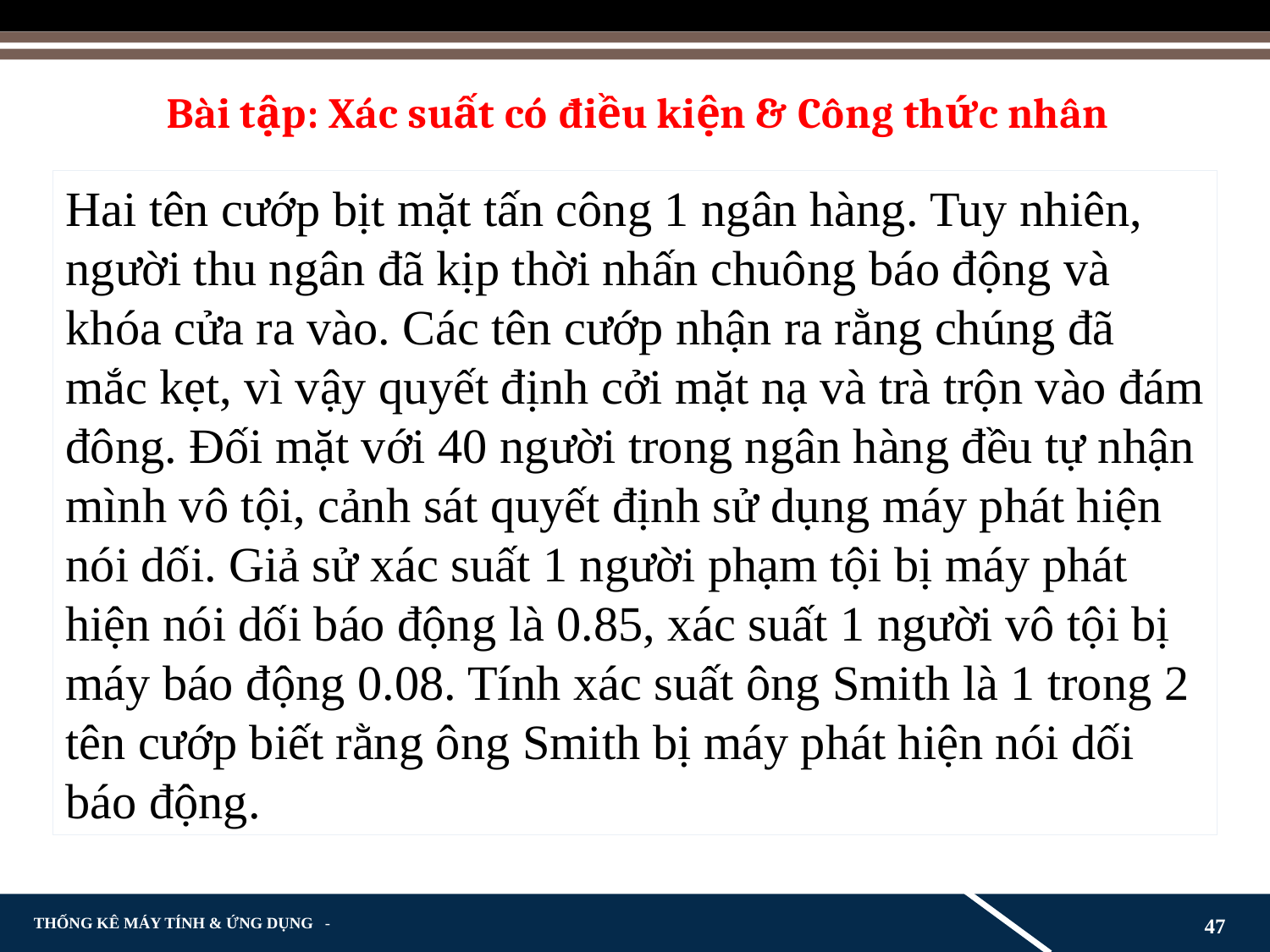

# Bài tập: Xác suất có điều kiện & Công thức nhân
Hai tên cướp bịt mặt tấn công 1 ngân hàng. Tuy nhiên, người thu ngân đã kịp thời nhấn chuông báo động và khóa cửa ra vào. Các tên cướp nhận ra rằng chúng đã mắc kẹt, vì vậy quyết định cởi mặt nạ và trà trộn vào đám đông. Đối mặt với 40 người trong ngân hàng đều tự nhận mình vô tội, cảnh sát quyết định sử dụng máy phát hiện nói dối. Giả sử xác suất 1 người phạm tội bị máy phát hiện nói dối báo động là 0.85, xác suất 1 người vô tội bị máy báo động 0.08. Tính xác suất ông Smith là 1 trong 2 tên cướp biết rằng ông Smith bị máy phát hiện nói dối báo động.

47